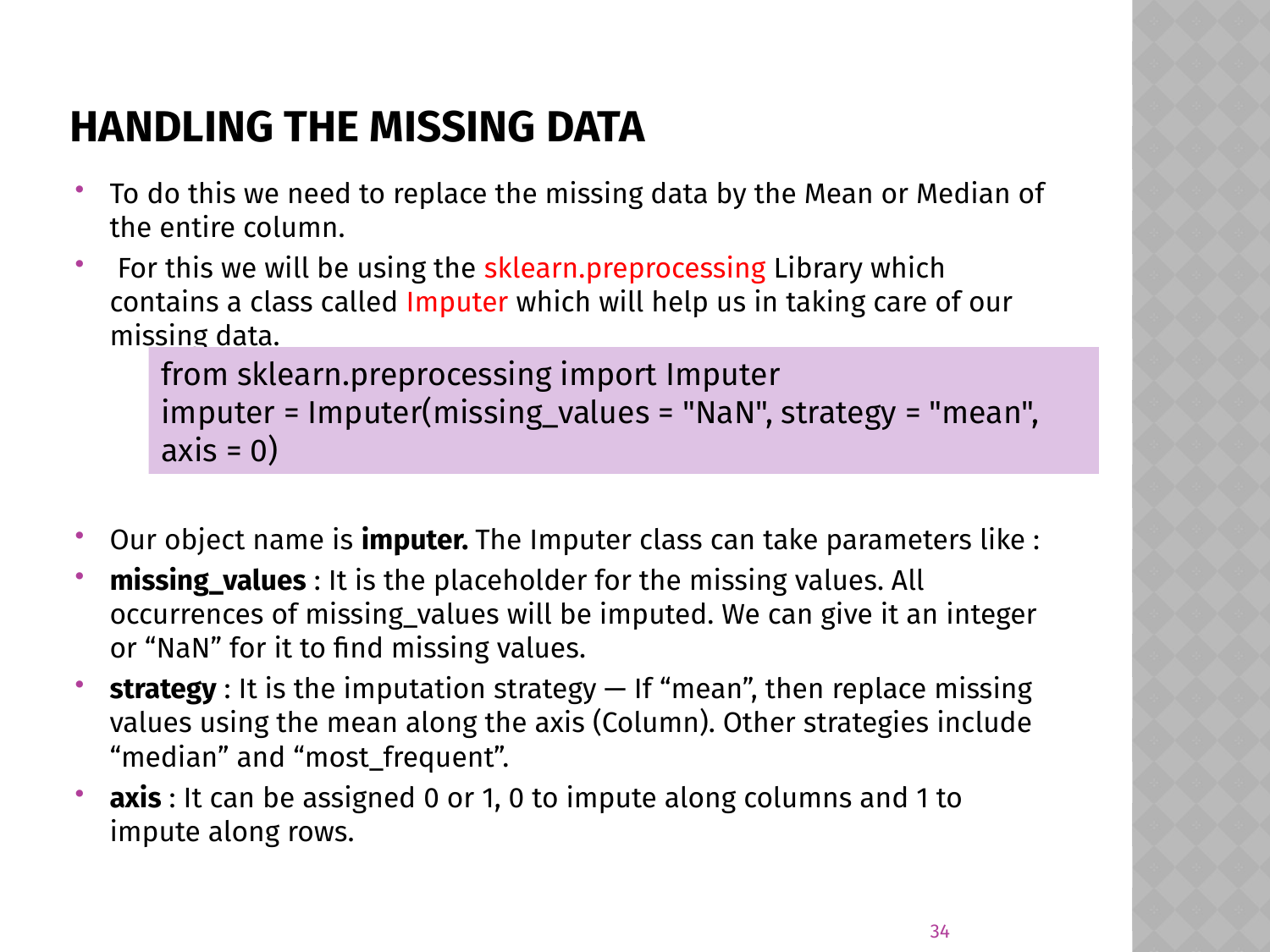

# Handling the Missing Data
To do this we need to replace the missing data by the Mean or Median of the entire column.
 For this we will be using the sklearn.preprocessing Library which contains a class called Imputer which will help us in taking care of our missing data.

Our object name is imputer. The Imputer class can take parameters like :
missing_values : It is the placeholder for the missing values. All occurrences of missing_values will be imputed. We can give it an integer or “NaN” for it to find missing values.
strategy : It is the imputation strategy — If “mean”, then replace missing values using the mean along the axis (Column). Other strategies include “median” and “most_frequent”.
axis : It can be assigned 0 or 1, 0 to impute along columns and 1 to impute along rows.

from sklearn.preprocessing import Imputer
imputer = Imputer(missing_values = "NaN", strategy = "mean", axis = 0)
34